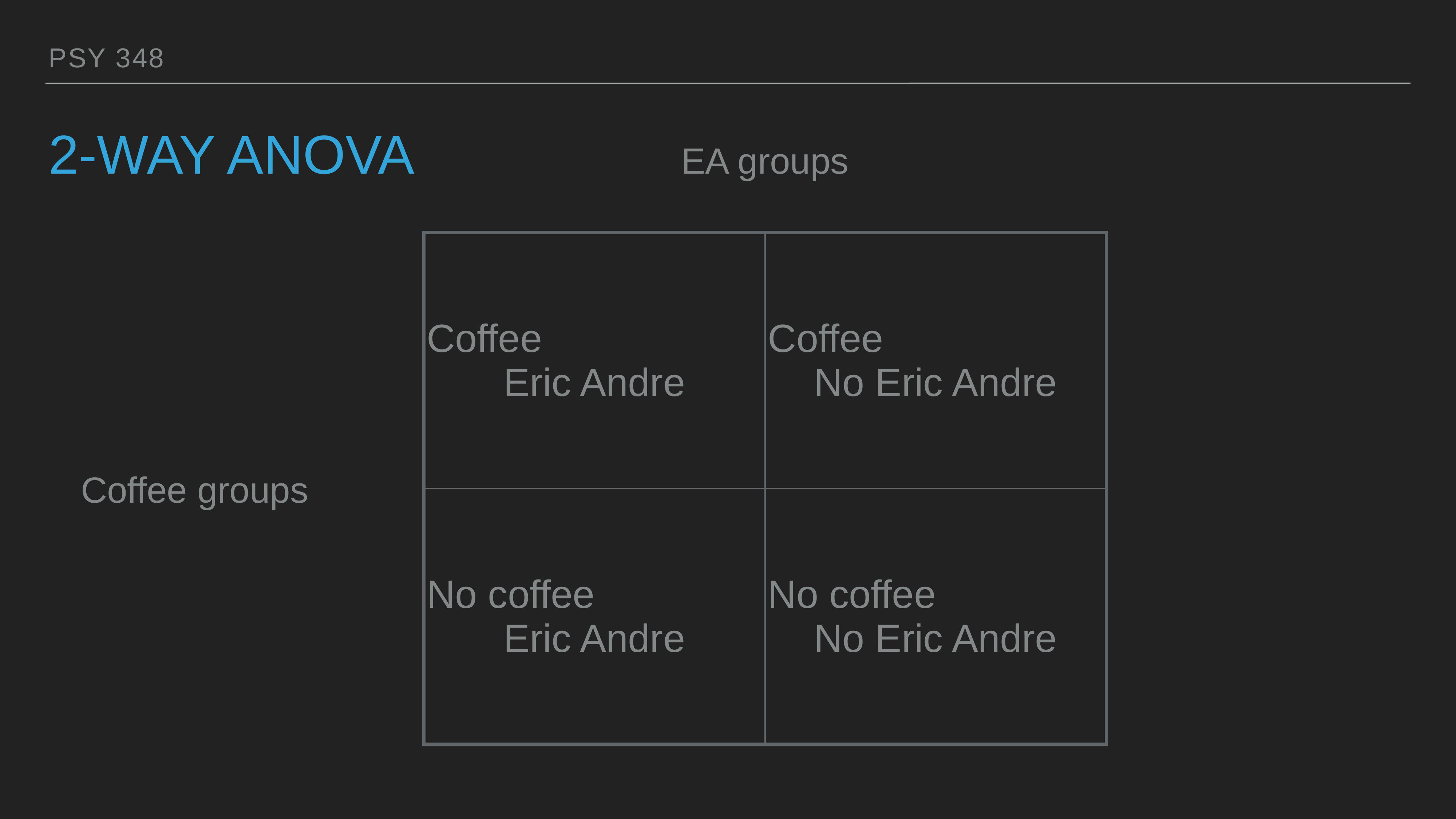

PSY 348
# 2-way ANOVA
EA groups
| Coffee Eric Andre | Coffee No Eric Andre |
| --- | --- |
| No coffee Eric Andre | No coffee No Eric Andre |
Coffee groups